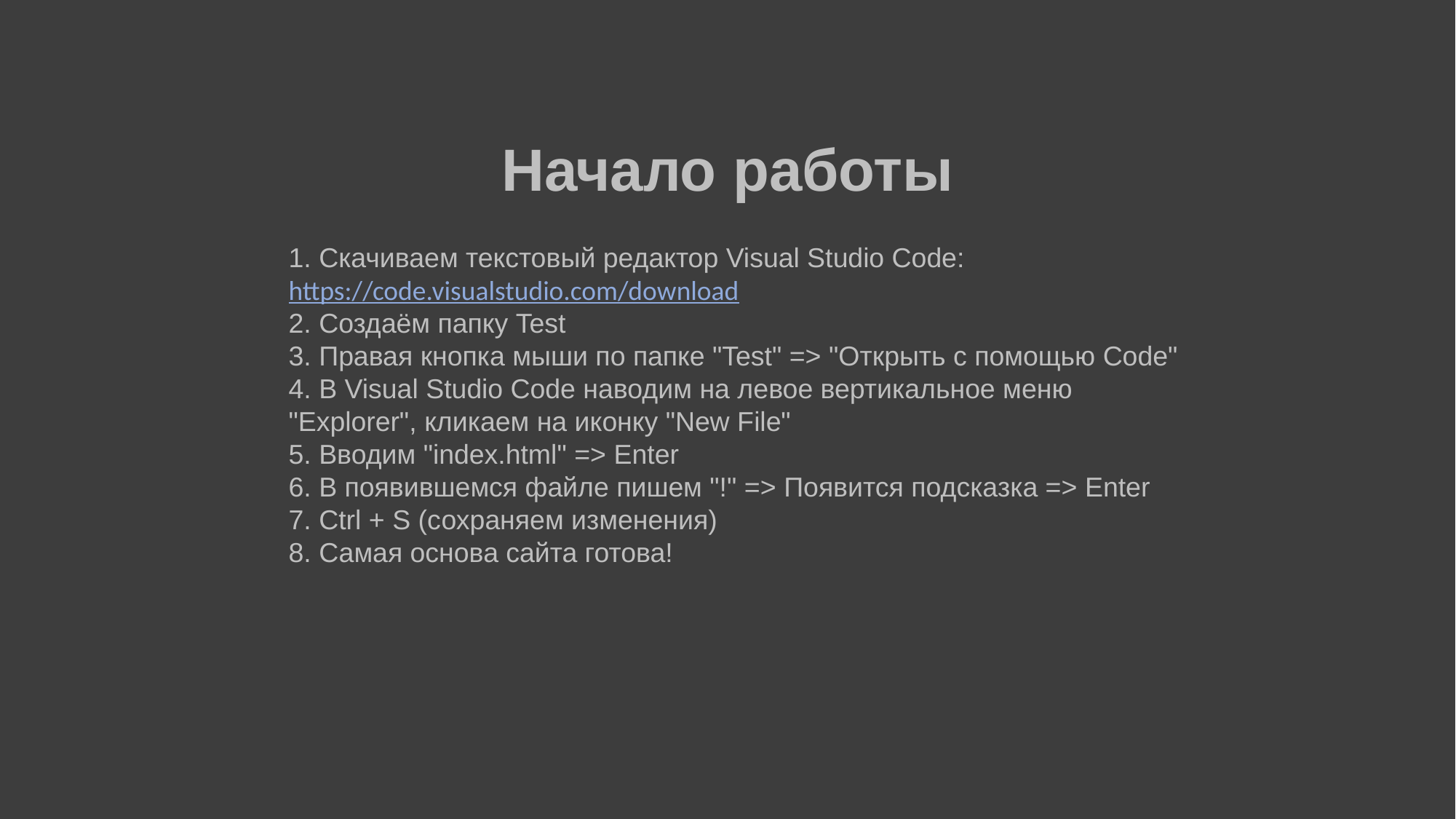

# Начало работы
1. Скачиваем текстовый редактор Visual Studio Code: 
https://code.visualstudio.com/download
2. Создаём папку Test
3. Правая кнопка мыши по папке "Test" => "Открыть с помощью Code"
4. В Visual Studio Code наводим на левое вертикальное меню "Explorer", кликаем на иконку "New File"
5. Вводим "index.html" => Enter
6. В появившемся файле пишем "!" => Появится подсказка => Enter
7. Ctrl + S (сохраняем изменения)
8. Самая основа сайта готова!